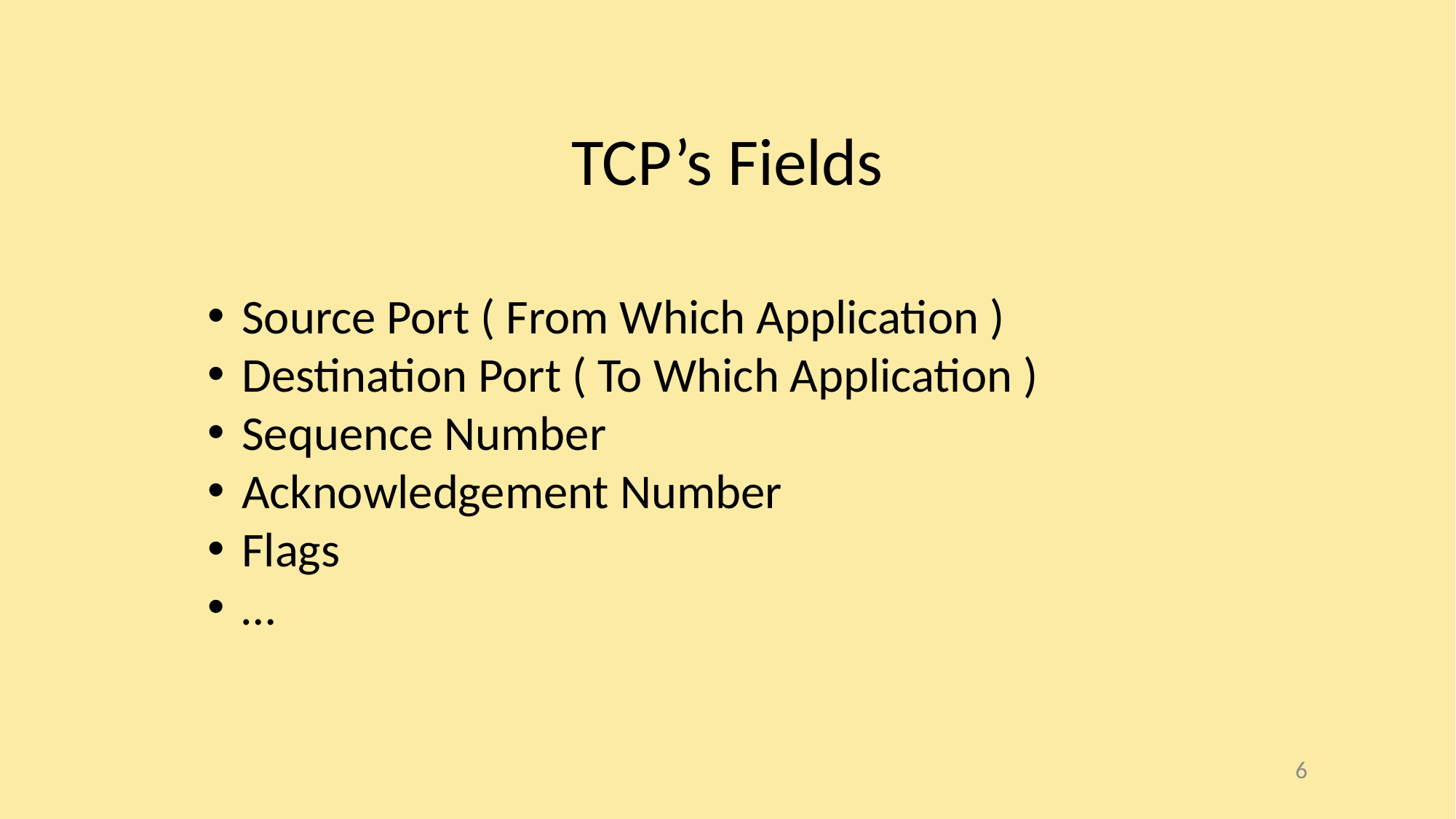

TCP’s Fields
Source Port ( From Which Application )
Destination Port ( To Which Application )
Sequence Number
Acknowledgement Number
Flags
…

6